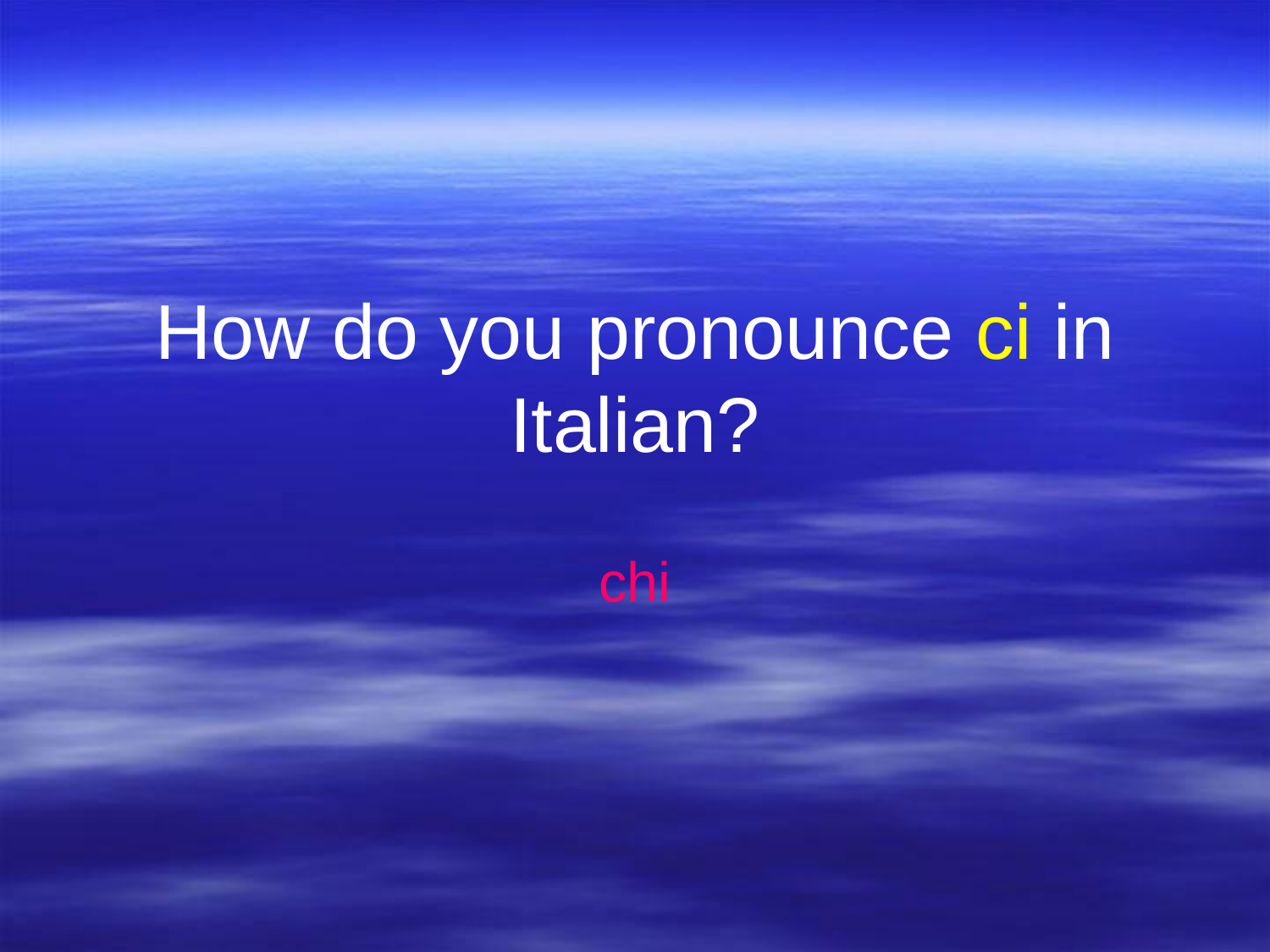

# How do you pronounce ci in Italian?
chi